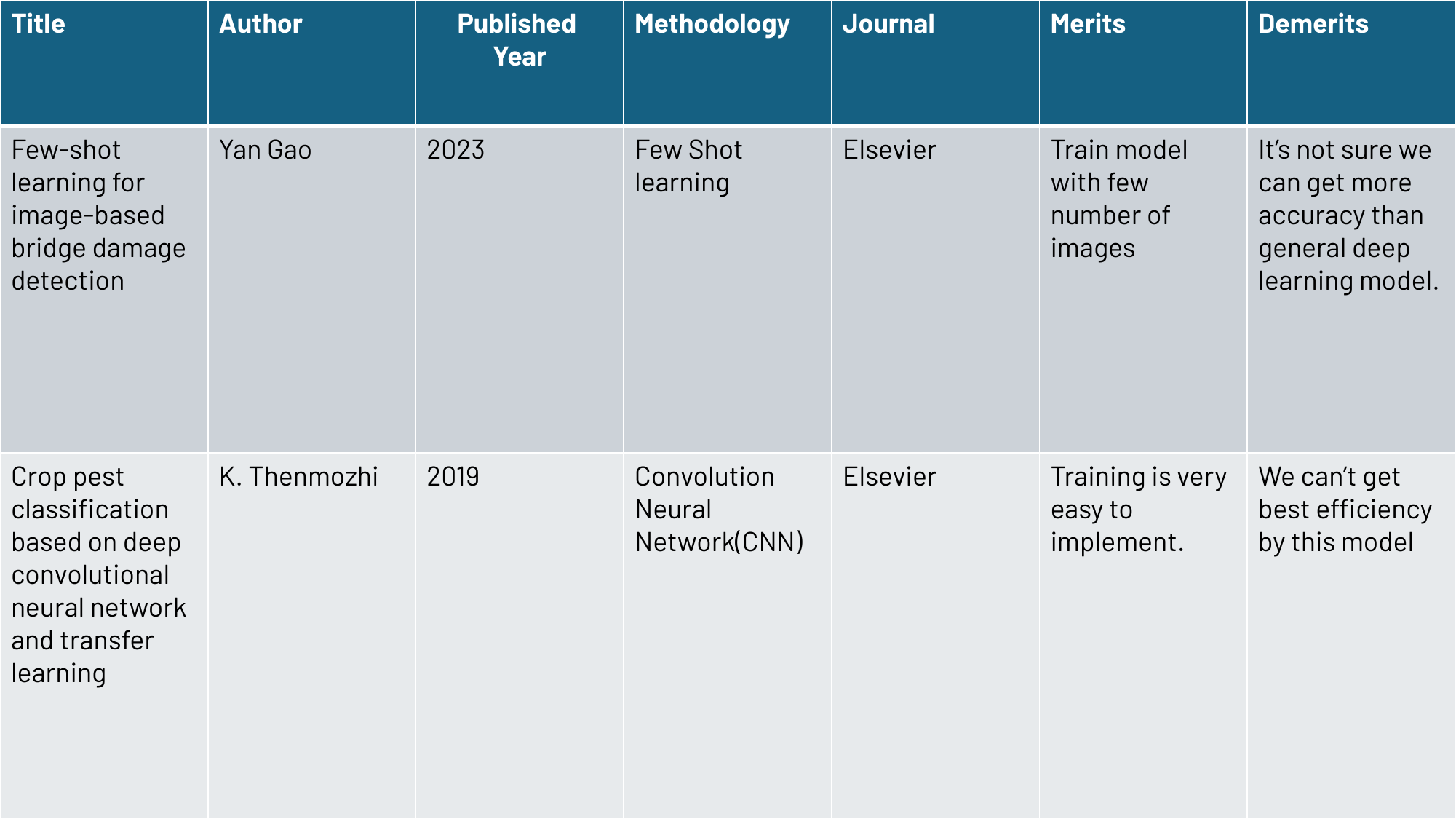

| Title | Author | Published Year | Methodology | Journal | Merits | Demerits |
| --- | --- | --- | --- | --- | --- | --- |
| Few-shot learning for image-based bridge damage detection | Yan Gao | 2023 | Few Shot learning | Elsevier | Train model with few number of images | It’s not sure we can get more accuracy than general deep learning model. |
| Crop pest classification based on deep convolutional neural network and transfer learning | K. Thenmozhi | 2019 | Convolution Neural Network(CNN) | Elsevier | Training is very easy to implement. | We can’t get best efficiency by this model |
#